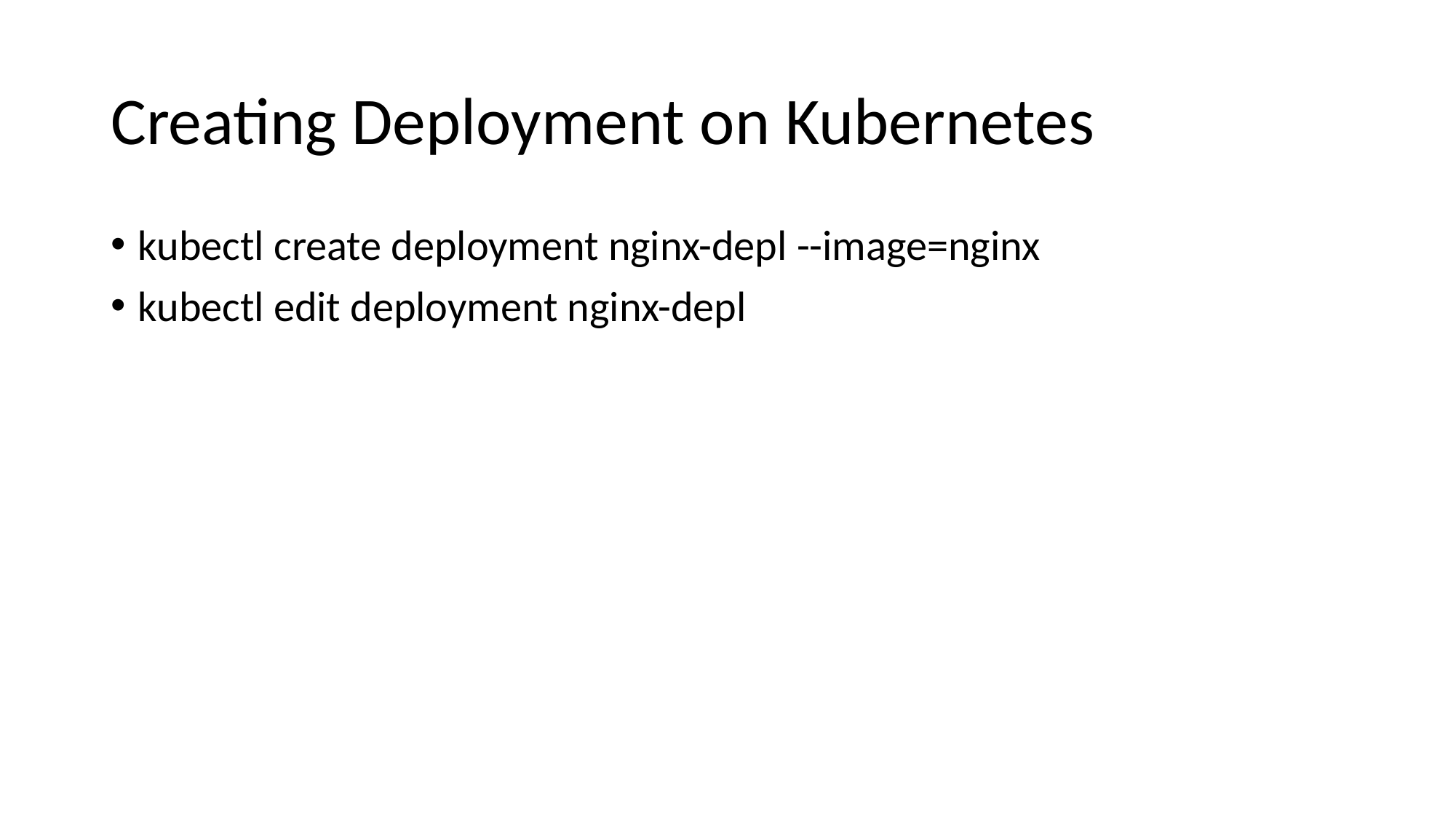

# Creating Deployment on Kubernetes
kubectl create deployment nginx-depl --image=nginx
kubectl edit deployment nginx-depl